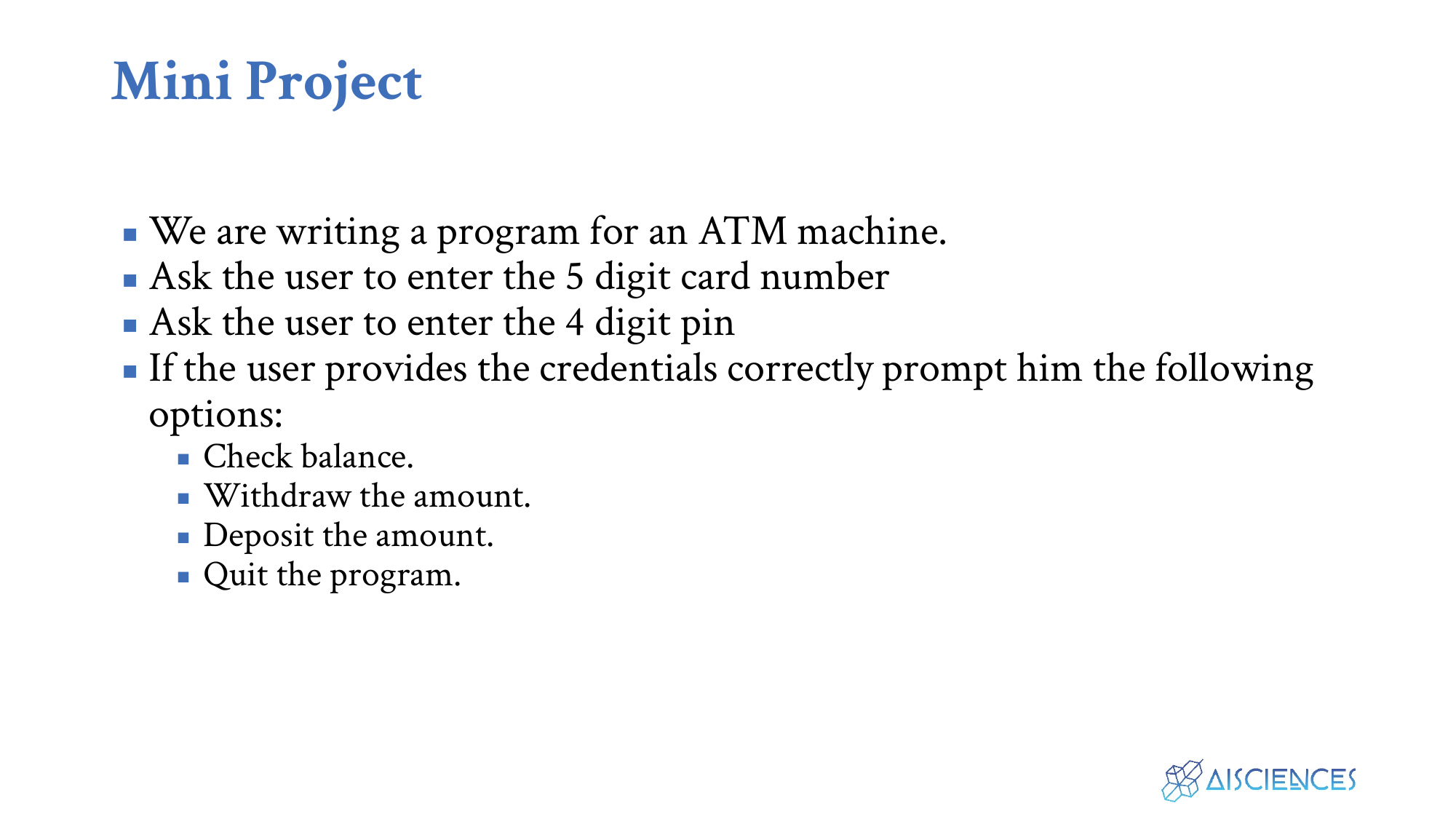

# Mini Project
We are writing a program for an ATM machine.
Ask the user to enter the 5 digit card number
Ask the user to enter the 4 digit pin
If the user provides the credentials correctly prompt him the following options:
Check balance.
Withdraw the amount.
Deposit the amount.
Quit the program.